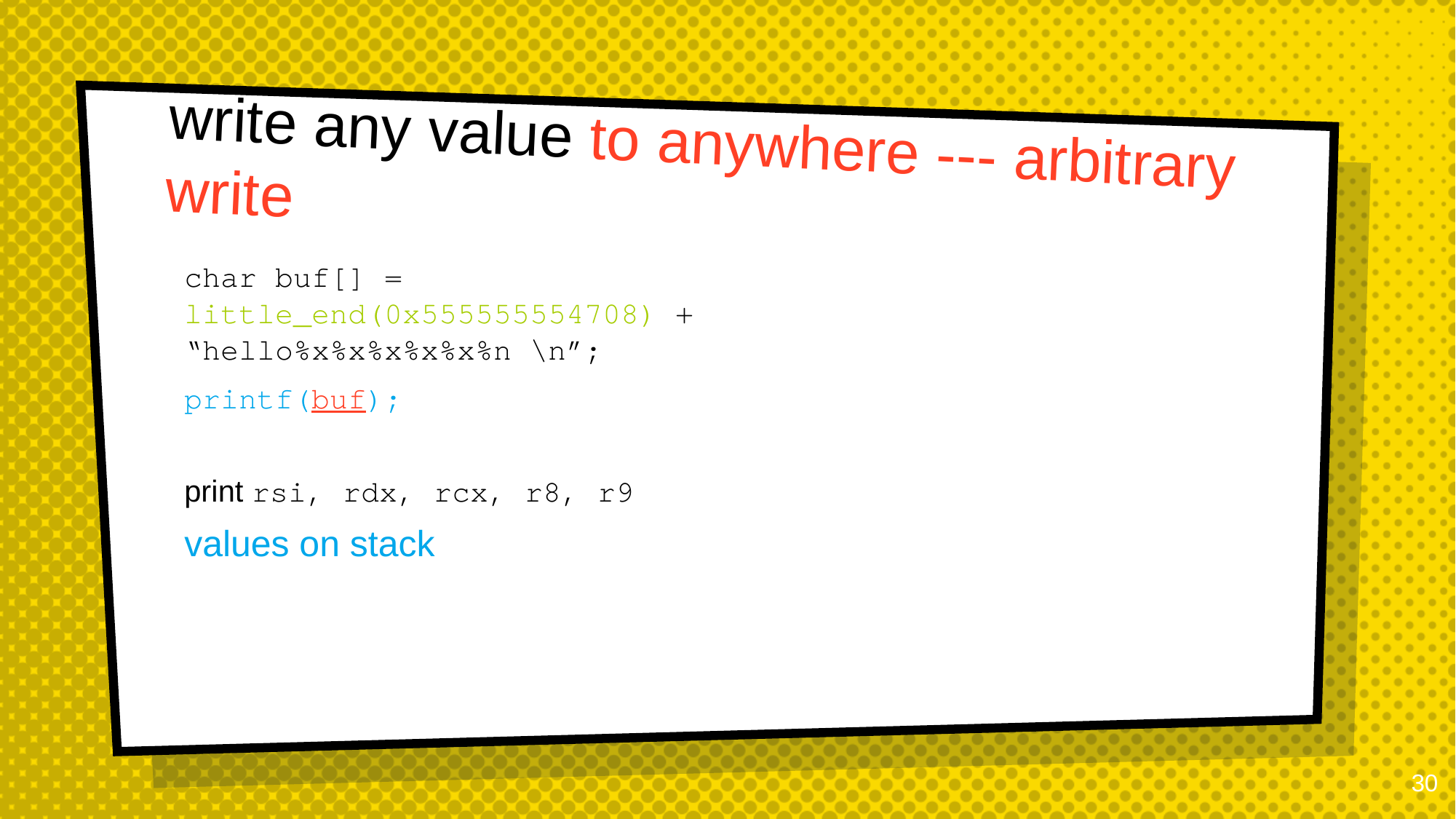

# write any value to anywhere --- arbitrary write
char buf[] = little_end(0x555555554708) + “hello%x%x%x%x%x%n \n”;
printf(buf);

print rsi, rdx, rcx, r8, r9
values on stack

30